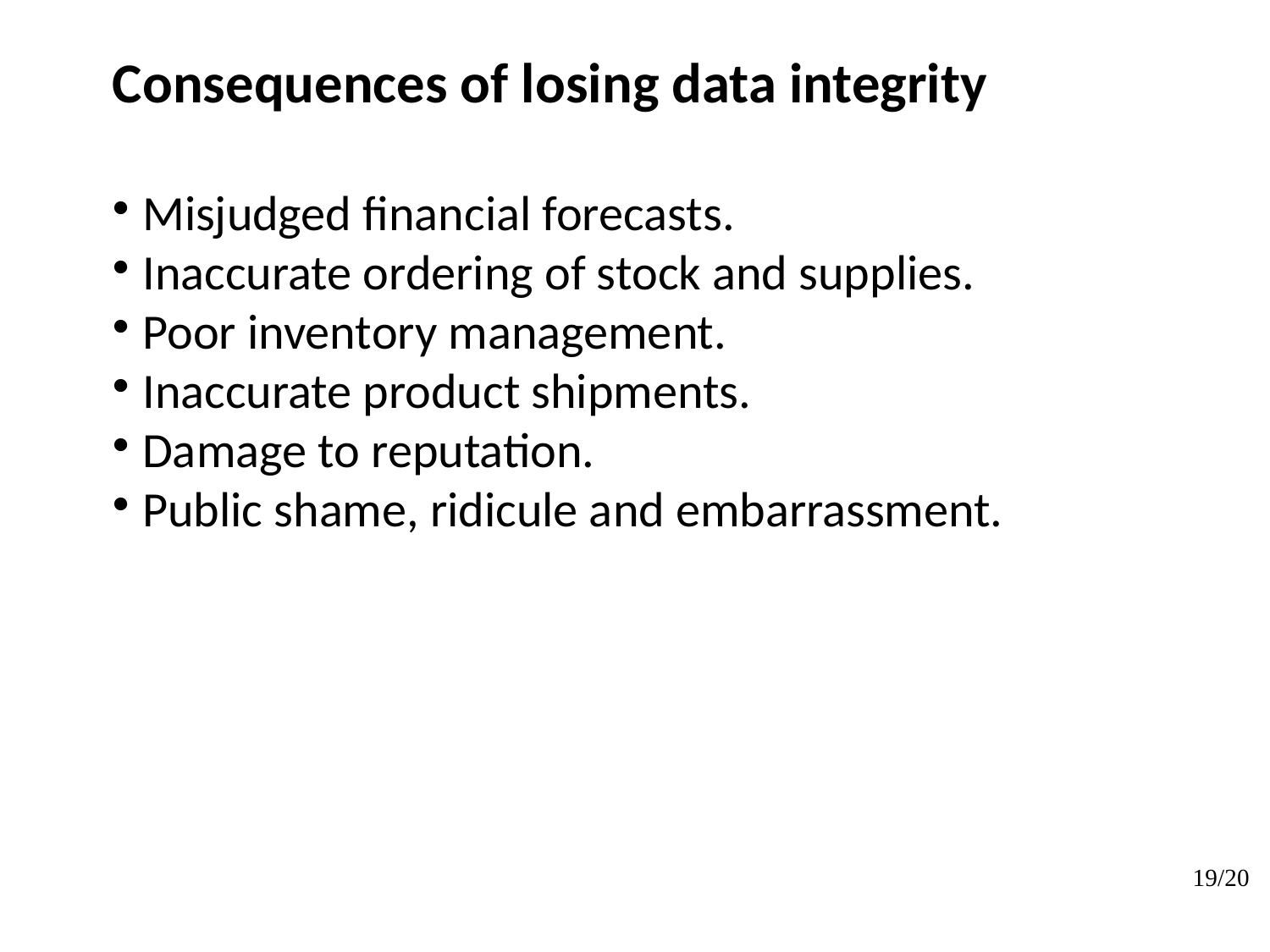

Consequences of losing data integrity

Misjudged financial forecasts.
Inaccurate ordering of stock and supplies.
Poor inventory management.
Inaccurate product shipments.
Damage to reputation.
Public shame, ridicule and embarrassment.

19/20